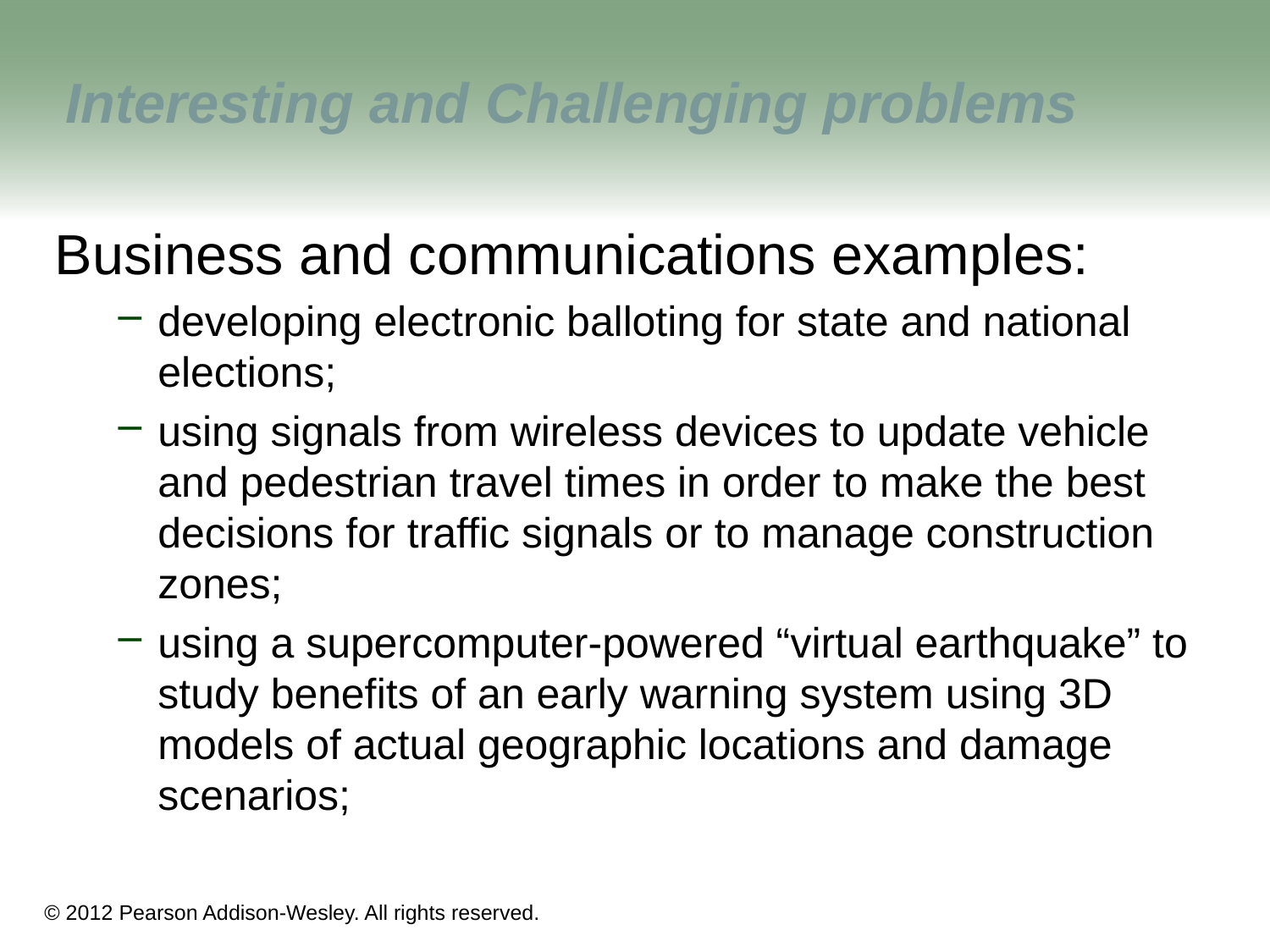

# Interesting and Challenging problems
Business and communications examples:
developing electronic balloting for state and national elections;
using signals from wireless devices to update vehicle and pedestrian travel times in order to make the best decisions for traffic signals or to manage construction zones;
using a supercomputer-powered “virtual earthquake” to study benefits of an early warning system using 3D models of actual geographic locations and damage scenarios;